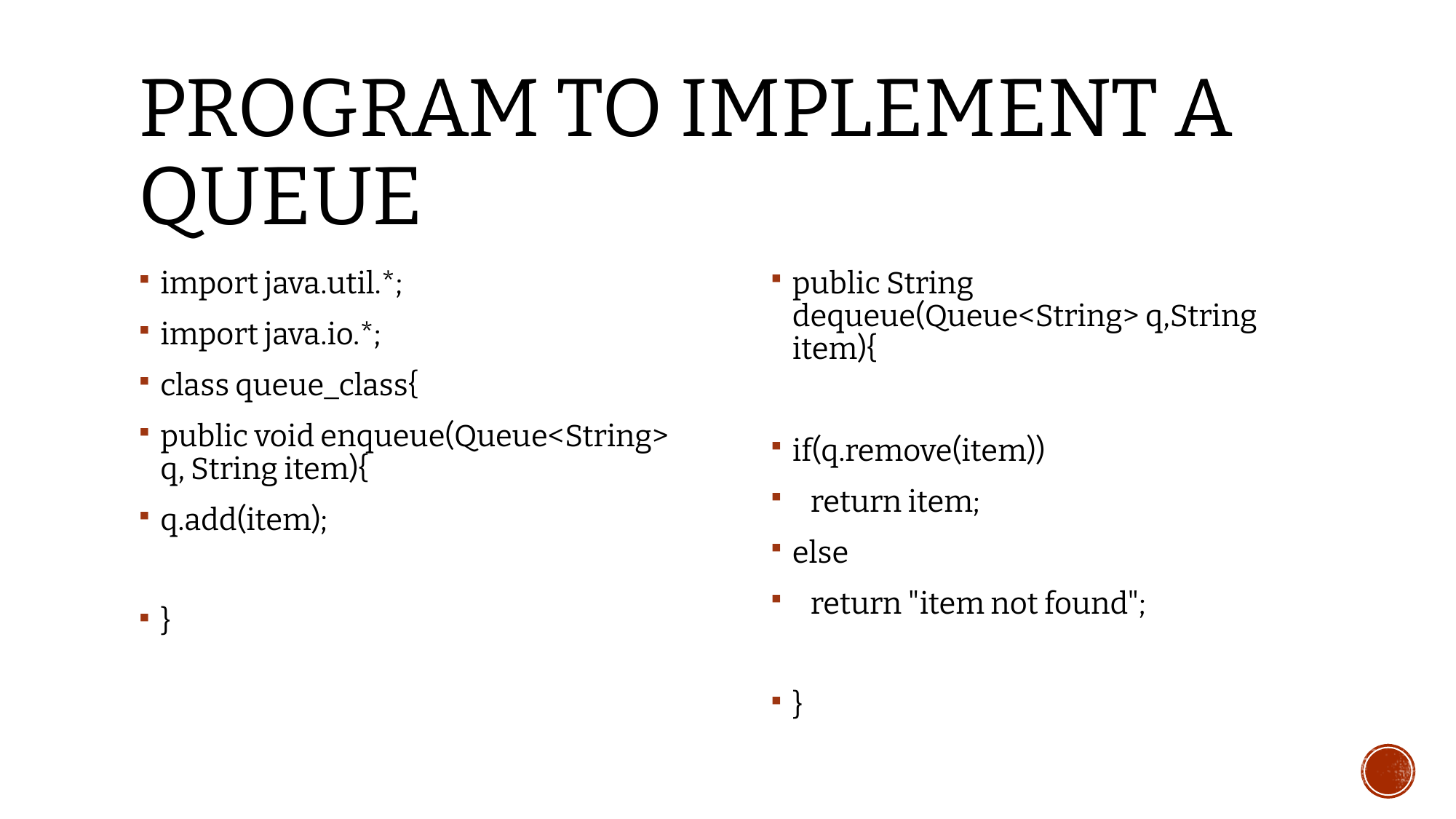

# Program to implement a queue
import java.util.*;
import java.io.*;
class queue_class{
public void enqueue(Queue<String> q, String item){
q.add(item);

}

public String dequeue(Queue<String> q,String item){

if(q.remove(item))
   return item;
else
   return "item not found";

}